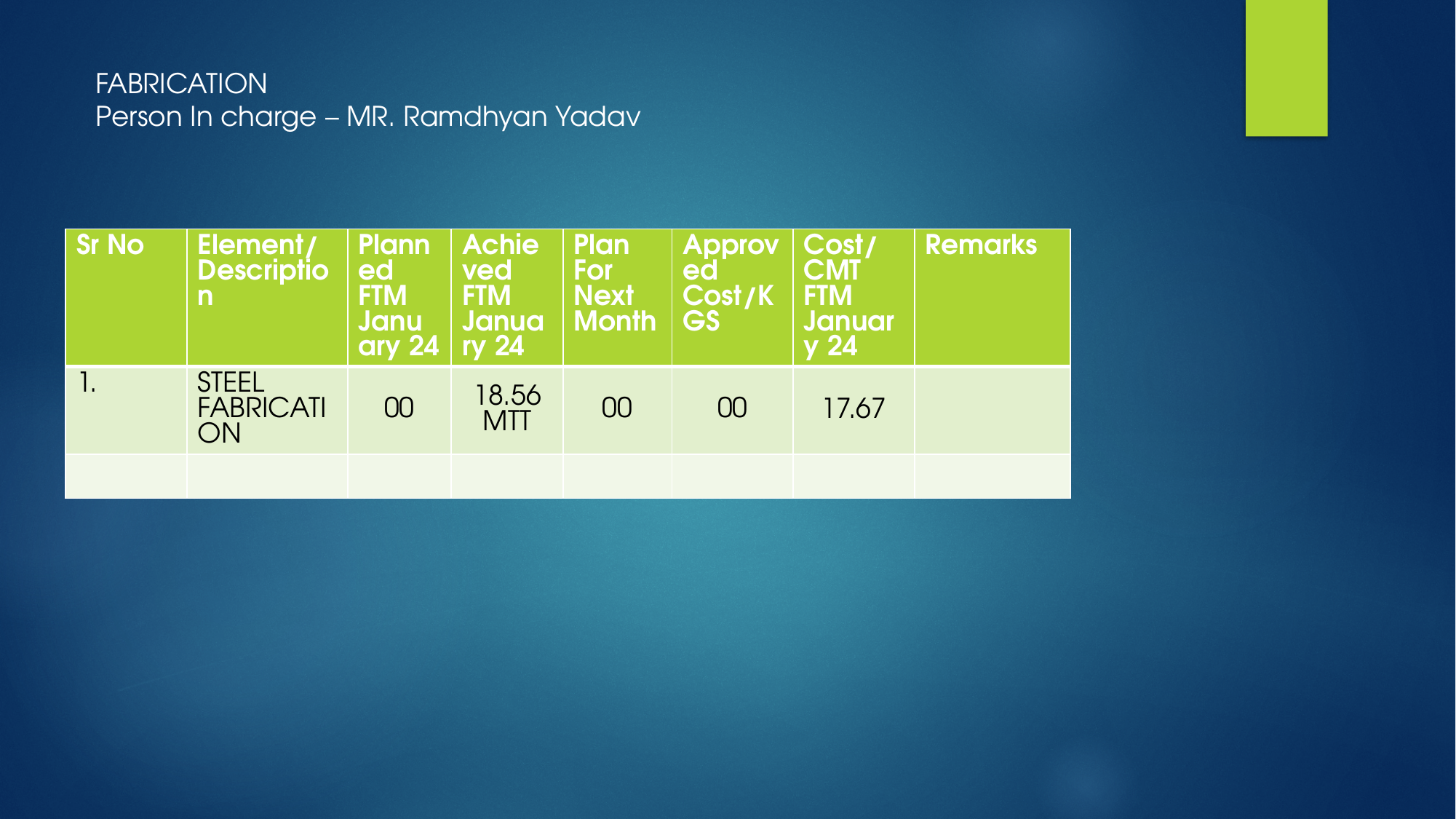

FABRICATION
Person In charge – MR. Ramdhyan Yadav
| Sr No | Element/Description | Planned FTM January 24 | Achieved FTM January 24 | Plan For Next Month | Approved Cost/KGS | Cost/CMT FTM January 24 | Remarks |
| --- | --- | --- | --- | --- | --- | --- | --- |
| 1. | STEEL FABRICATION | 00 | 18.56MTT | 00 | 00 | 17.67 |  |
|  |  |  |  |  |  |  |  |